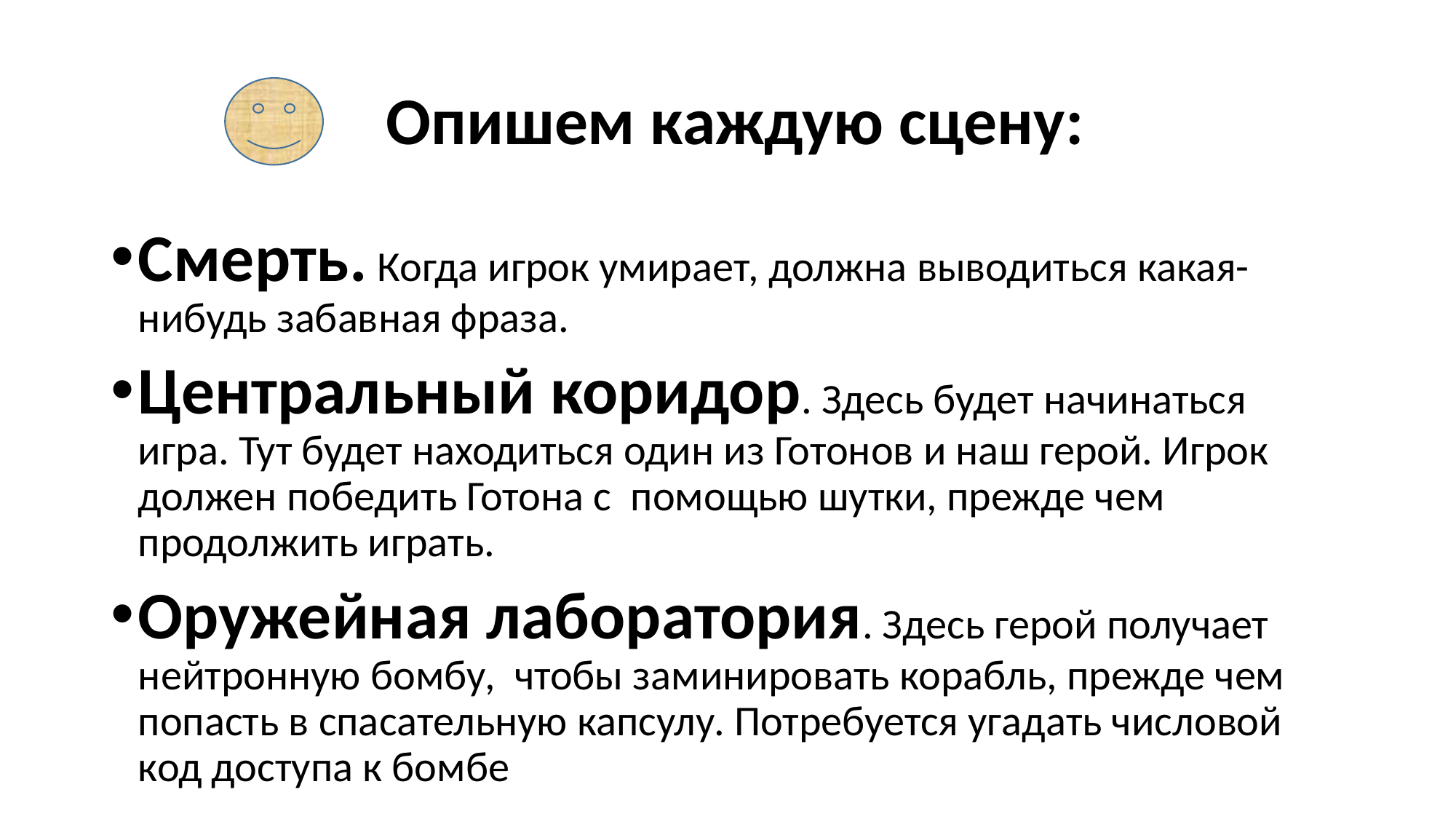

# Опишем каждую сцену:

Смерть. Когда игрок умирает, должна выводиться какая-нибудь забавная фраза.
Центральный коридор. Здесь будет начинаться игра. Тут будет находиться один из Готонов и наш герой. Игрок должен победить Готона с  помощью шутки, прежде чем продолжить играть.
Оружейная лаборатория. Здесь герой получает нейтронную бомбу,  чтобы заминировать корабль, прежде чем попасть в спасательную капсулу. Потребуется угадать числовой код доступа к бомбе